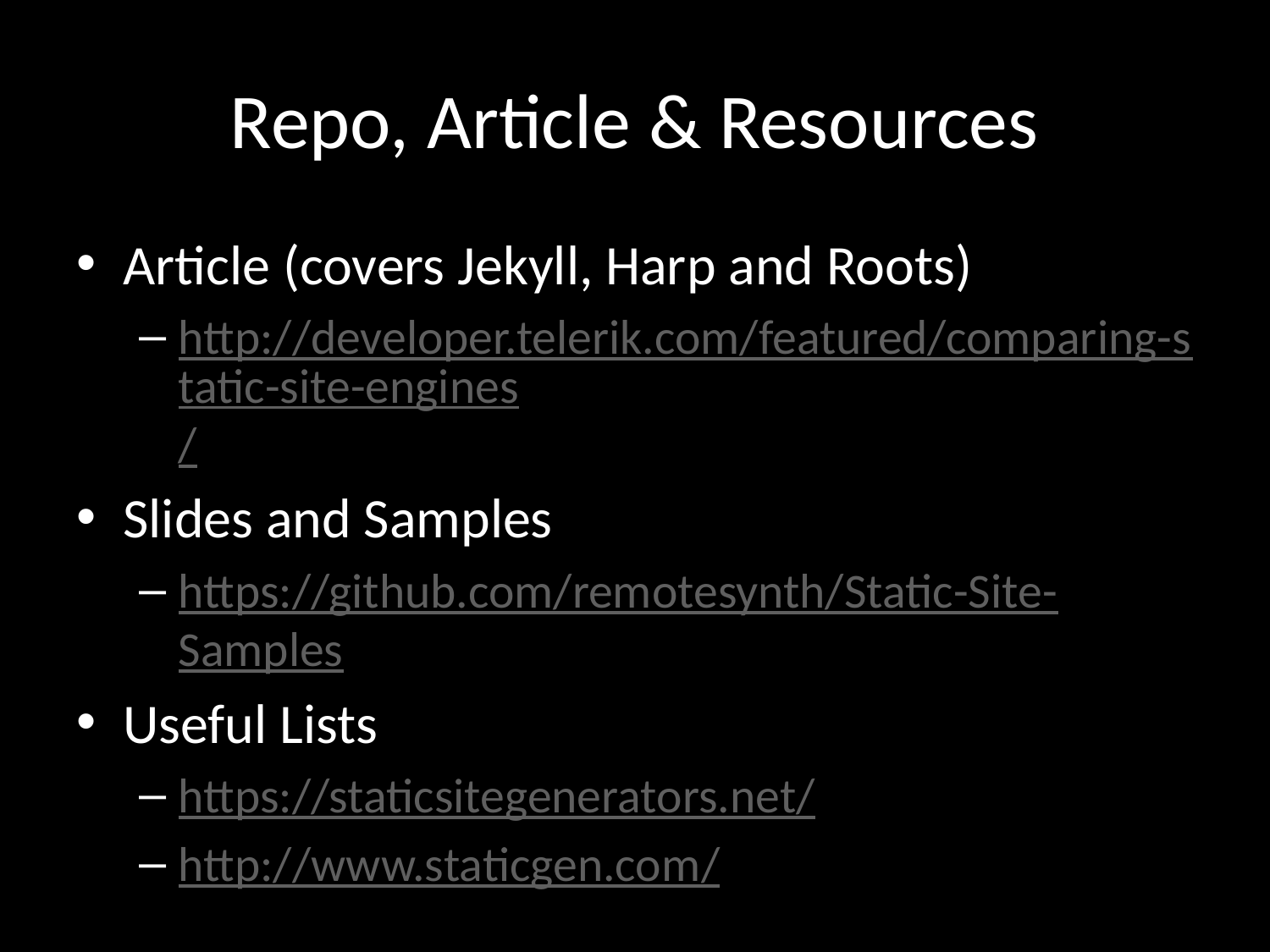

# Repo, Article & Resources
Article (covers Jekyll, Harp and Roots)
http://developer.telerik.com/featured/comparing-static-site-engines/
Slides and Samples
https://github.com/remotesynth/Static-Site-Samples
Useful Lists
https://staticsitegenerators.net/
http://www.staticgen.com/